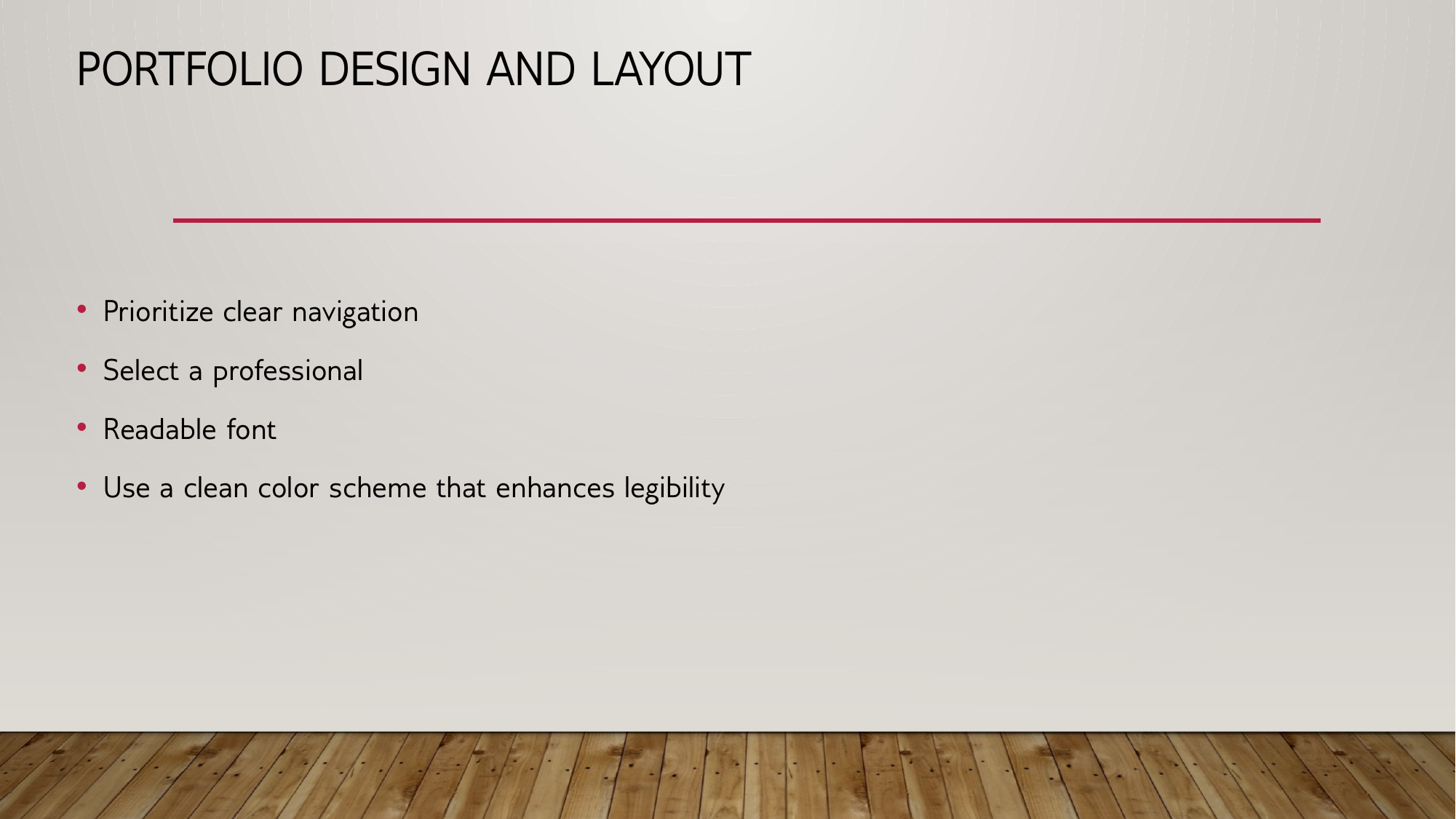

# PORTFOLIO DESIGN AND LAYOUT
Prioritize clear navigation
Select a professional
Readable font
Use a clean color scheme that enhances legibility